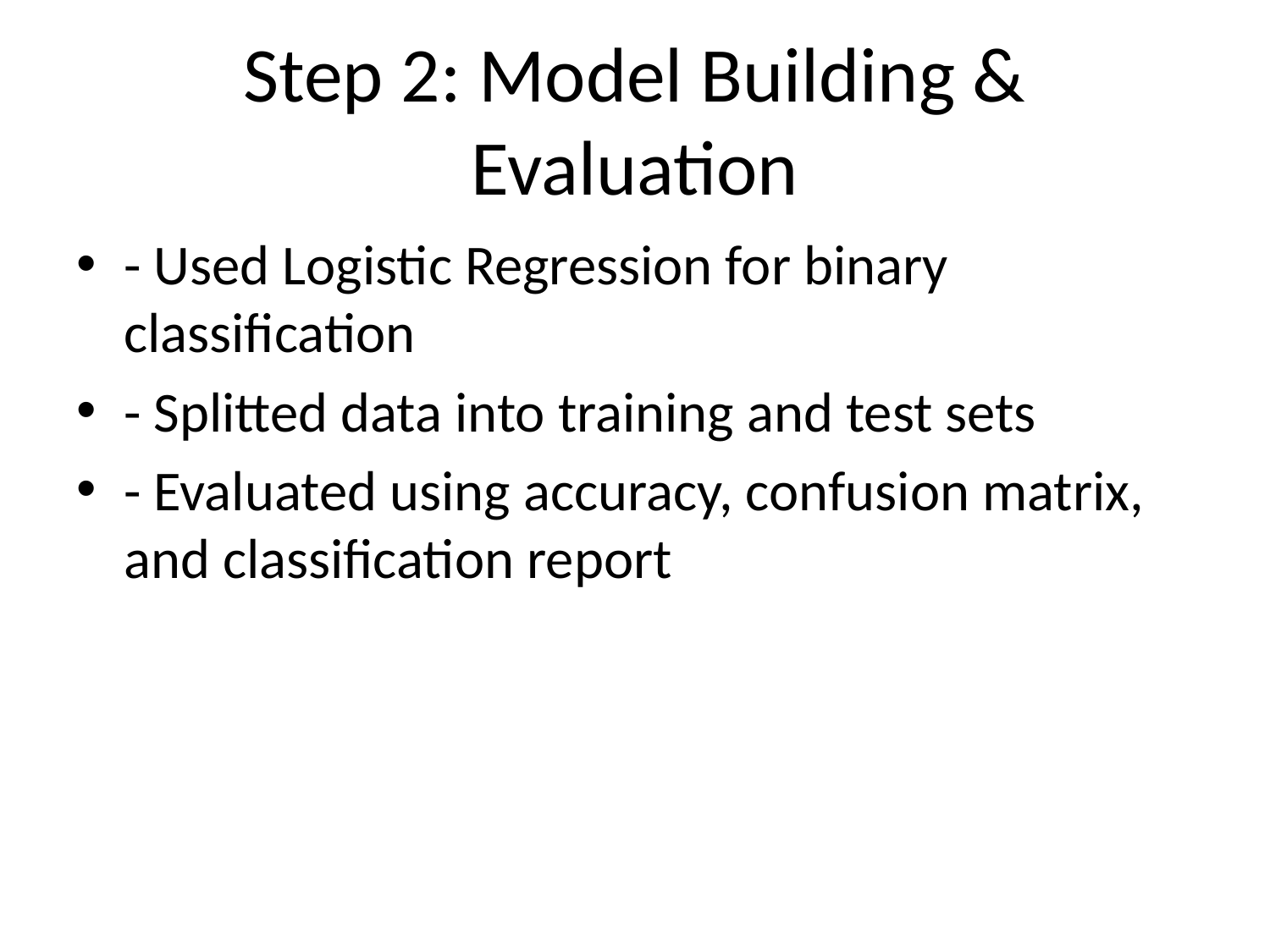

# Step 2: Model Building & Evaluation
- Used Logistic Regression for binary classification
- Splitted data into training and test sets
- Evaluated using accuracy, confusion matrix, and classification report